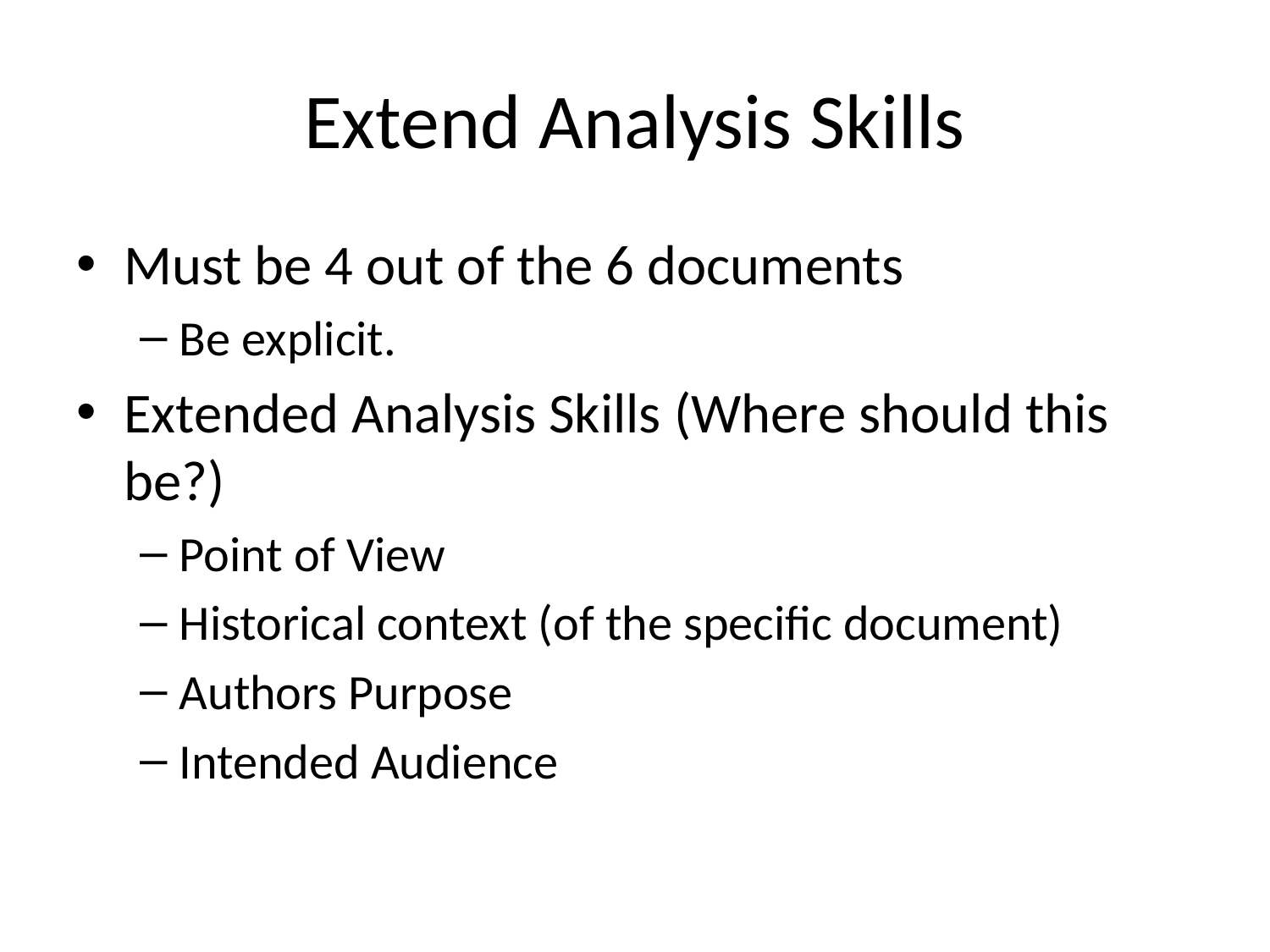

# Extend Analysis Skills
Must be 4 out of the 6 documents
Be explicit.
Extended Analysis Skills (Where should this be?)
Point of View
Historical context (of the specific document)
Authors Purpose
Intended Audience